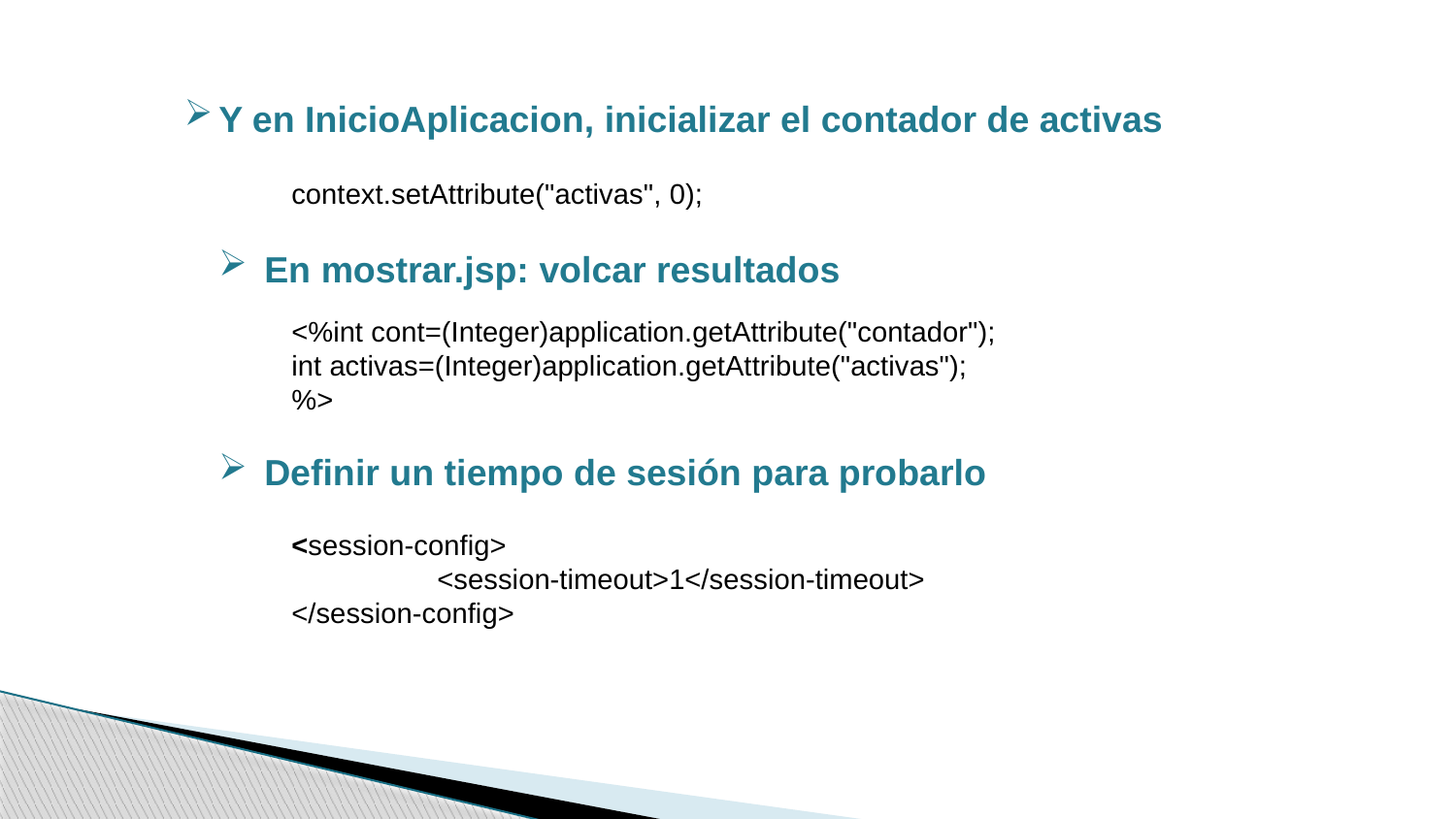

Y en InicioAplicacion, inicializar el contador de activas
context.setAttribute("activas", 0);
En mostrar.jsp: volcar resultados
<%int cont=(Integer)application.getAttribute("contador");
int activas=(Integer)application.getAttribute("activas");
%>

Definir un tiempo de sesión para probarlo

<session-config>
 	<session-timeout>1</session-timeout>
</session-config>